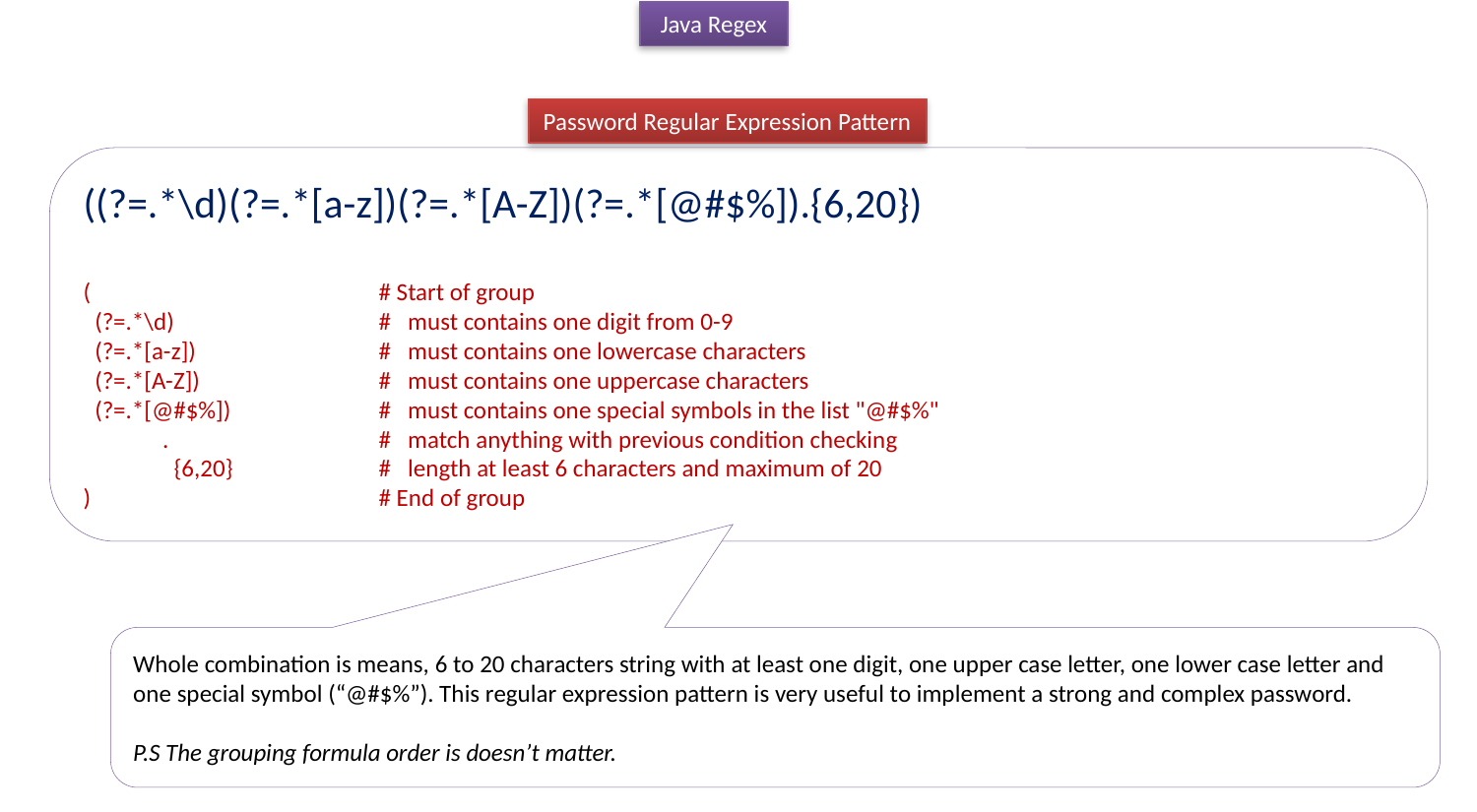

Java Regex

Password Regular Expression Pattern
((?=.*\d)(?=.*[a-z])(?=.*[A-Z])(?=.*[@#$%]).{6,20})
(		# Start of group
  (?=.*\d)		#   must contains one digit from 0-9
  (?=.*[a-z])		#   must contains one lowercase characters
  (?=.*[A-Z])		#   must contains one uppercase characters
  (?=.*[@#$%])	#   must contains one special symbols in the list "@#$%"
              .		#   match anything with previous condition checking
                {6,20}	#   length at least 6 characters and maximum of 20
)		# End of group
Whole combination is means, 6 to 20 characters string with at least one digit, one upper case letter, one lower case letter and one special symbol (“@#$%”). This regular expression pattern is very useful to implement a strong and complex password.
P.S The grouping formula order is doesn’t matter.